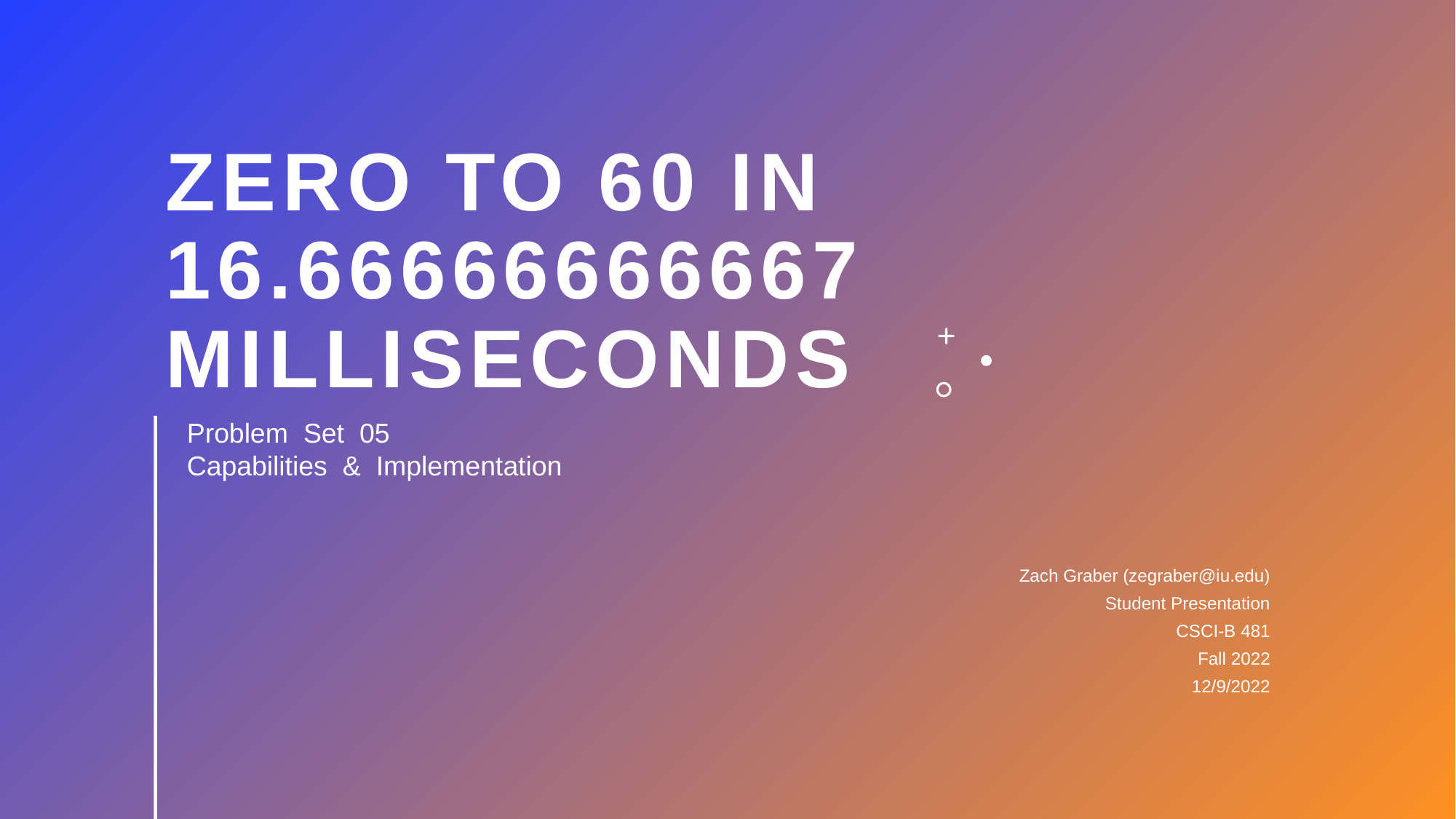

# zero to 60 in 16.66666666667 milliseconds
Problem  Set  05
Capabilities  &  Implementation
Zach Graber (zegraber@iu.edu)
Student Presentation
CSCI-B 481
Fall 2022
12/9/2022